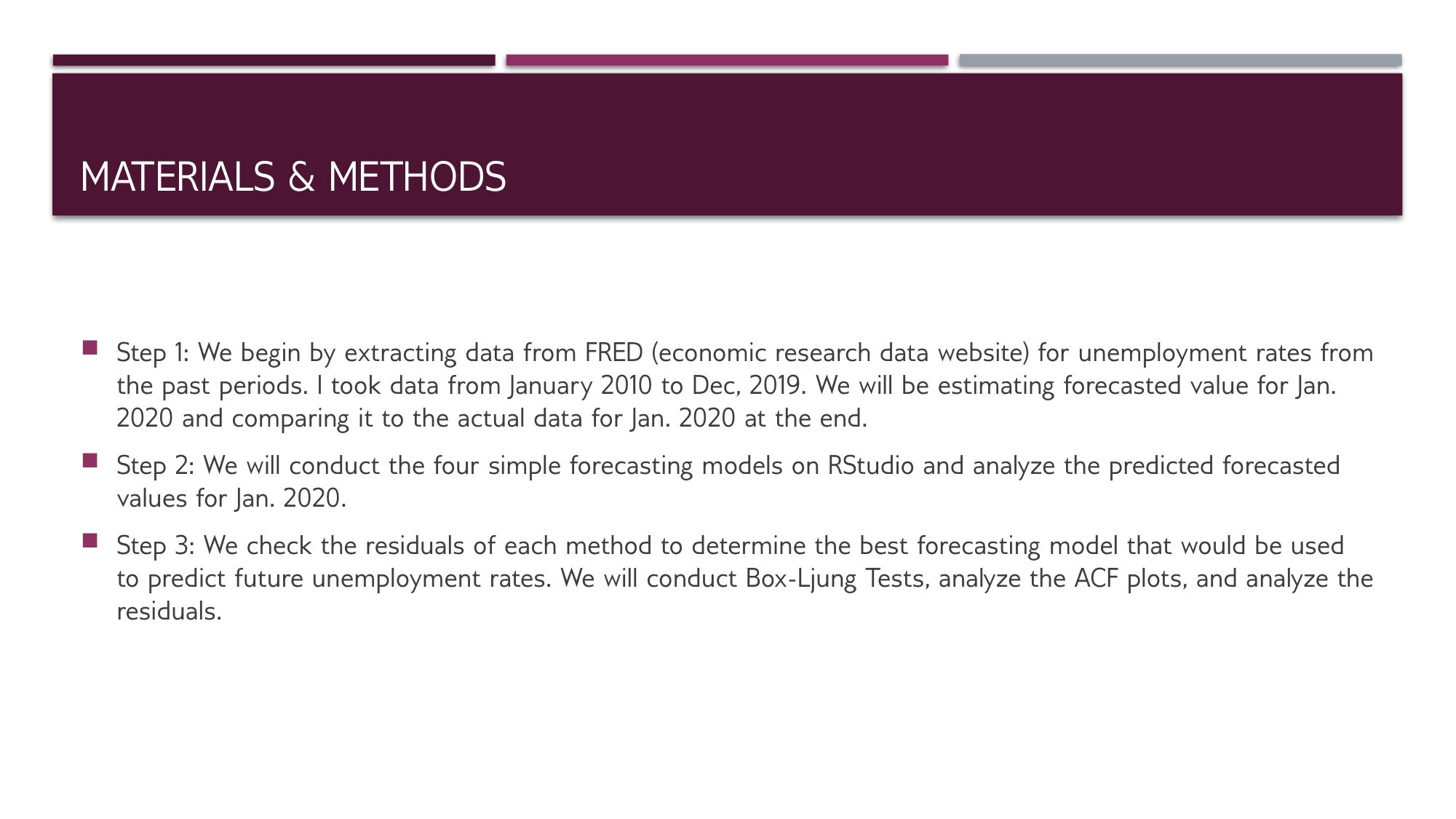

# Materials & Methods
Step 1: We begin by extracting data from FRED (economic research data website) for unemployment rates from the past periods. I took data from January 2010 to Dec, 2019. We will be estimating forecasted value for Jan. 2020 and comparing it to the actual data for Jan. 2020 at the end.
Step 2: We will conduct the four simple forecasting models on RStudio and analyze the predicted forecasted values for Jan. 2020.
Step 3: We check the residuals of each method to determine the best forecasting model that would be used to predict future unemployment rates. We will conduct Box-Ljung Tests, analyze the ACF plots, and analyze the residuals.